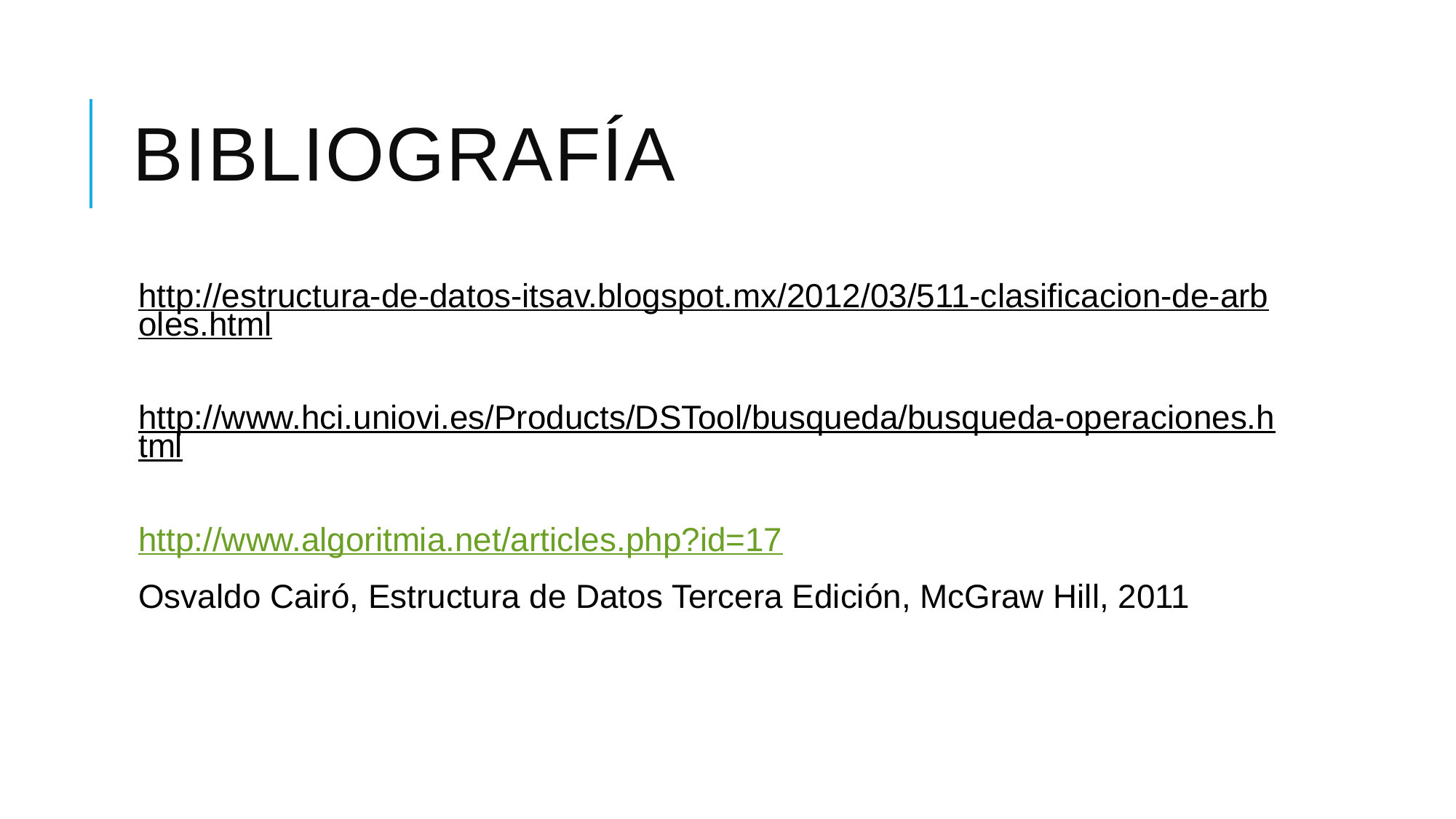

# Bibliografía
http://estructura-de-datos-itsav.blogspot.mx/2012/03/511-clasificacion-de-arboles.html
http://www.hci.uniovi.es/Products/DSTool/busqueda/busqueda-operaciones.html
http://www.algoritmia.net/articles.php?id=17
Osvaldo Cairó, Estructura de Datos Tercera Edición, McGraw Hill, 2011